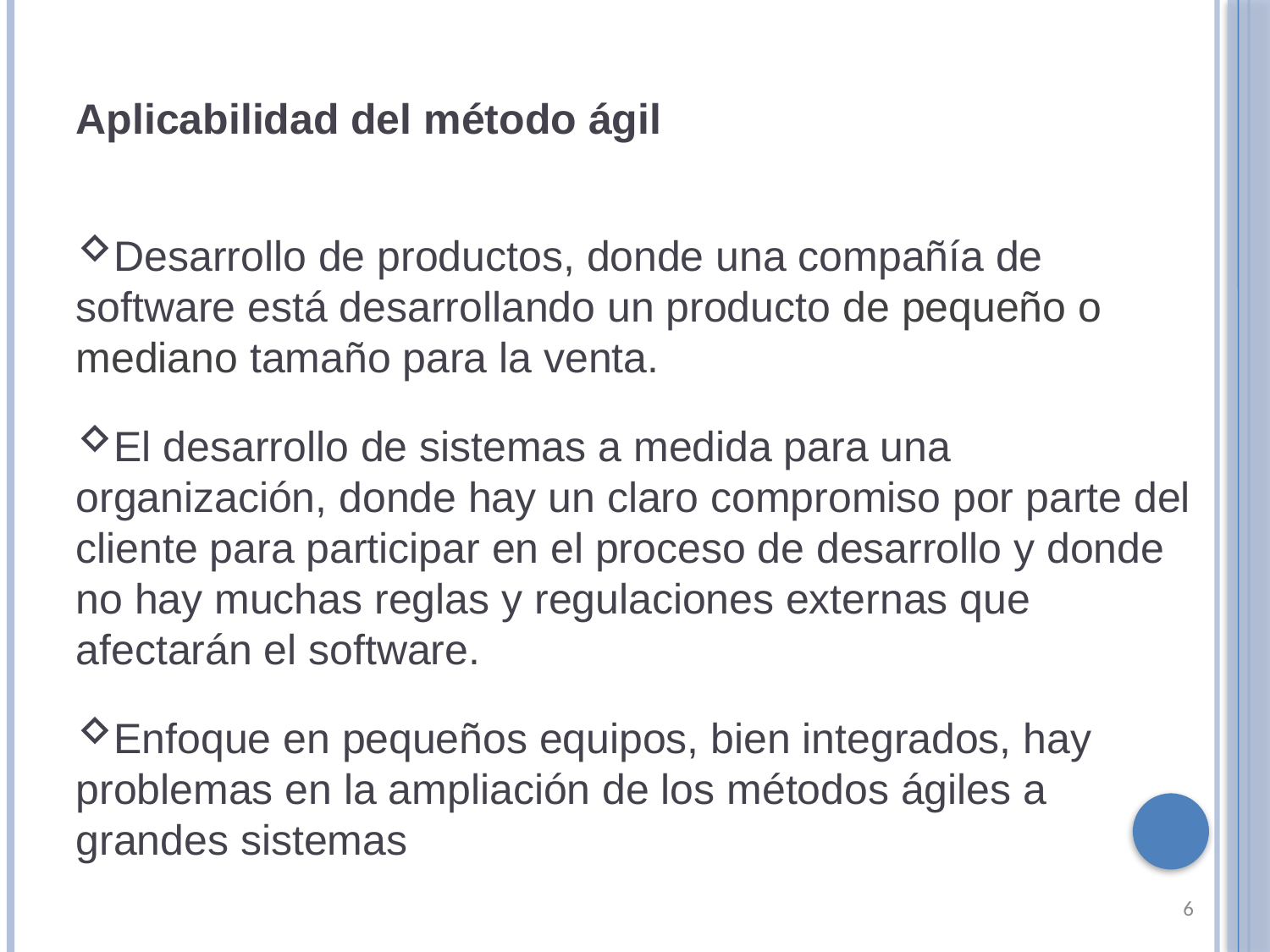

Aplicabilidad del método ágil
Desarrollo de productos, donde una compañía de software está desarrollando un producto de pequeño o mediano tamaño para la venta.

El desarrollo de sistemas a medida para una organización, donde hay un claro compromiso por parte del cliente para participar en el proceso de desarrollo y donde no hay muchas reglas y regulaciones externas que afectarán el software.

Enfoque en pequeños equipos, bien integrados, hay problemas en la ampliación de los métodos ágiles a grandes sistemas

6